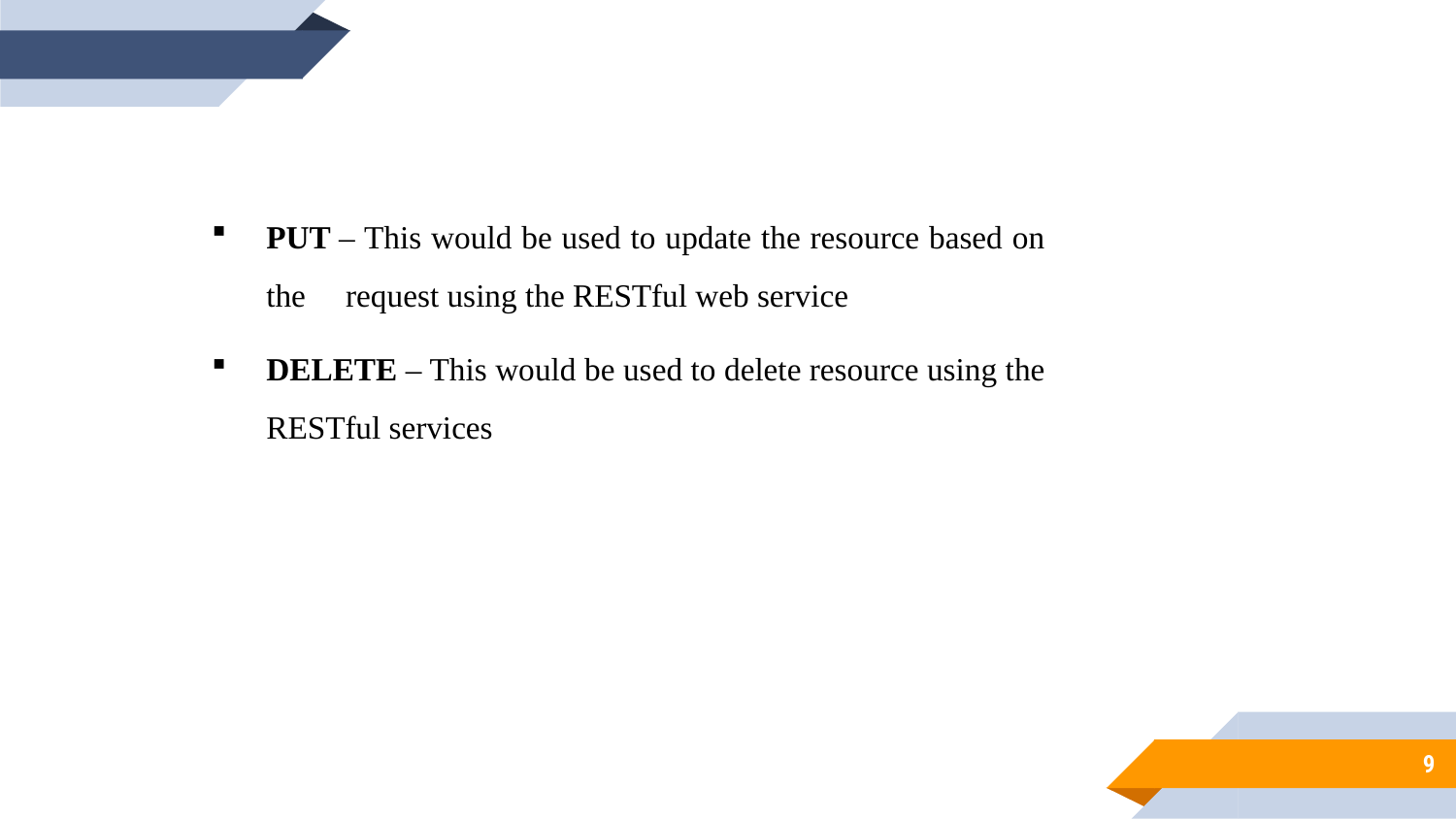

PUT – This would be used to update the resource based on the     request using the RESTful web service
DELETE – This would be used to delete resource using the RESTful services
9